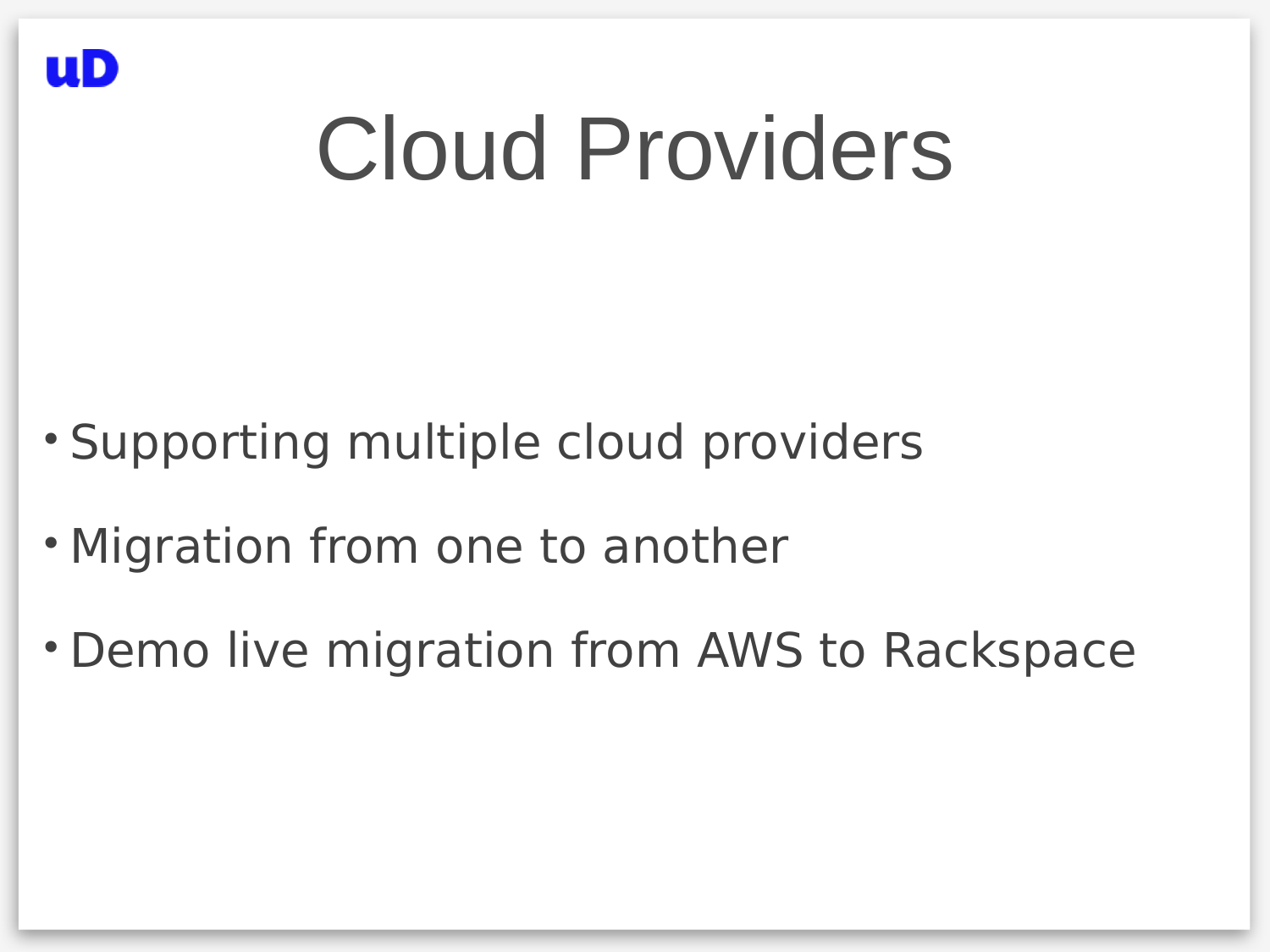

# Cloud Providers
Supporting multiple cloud providers
Migration from one to another
Demo live migration from AWS to Rackspace